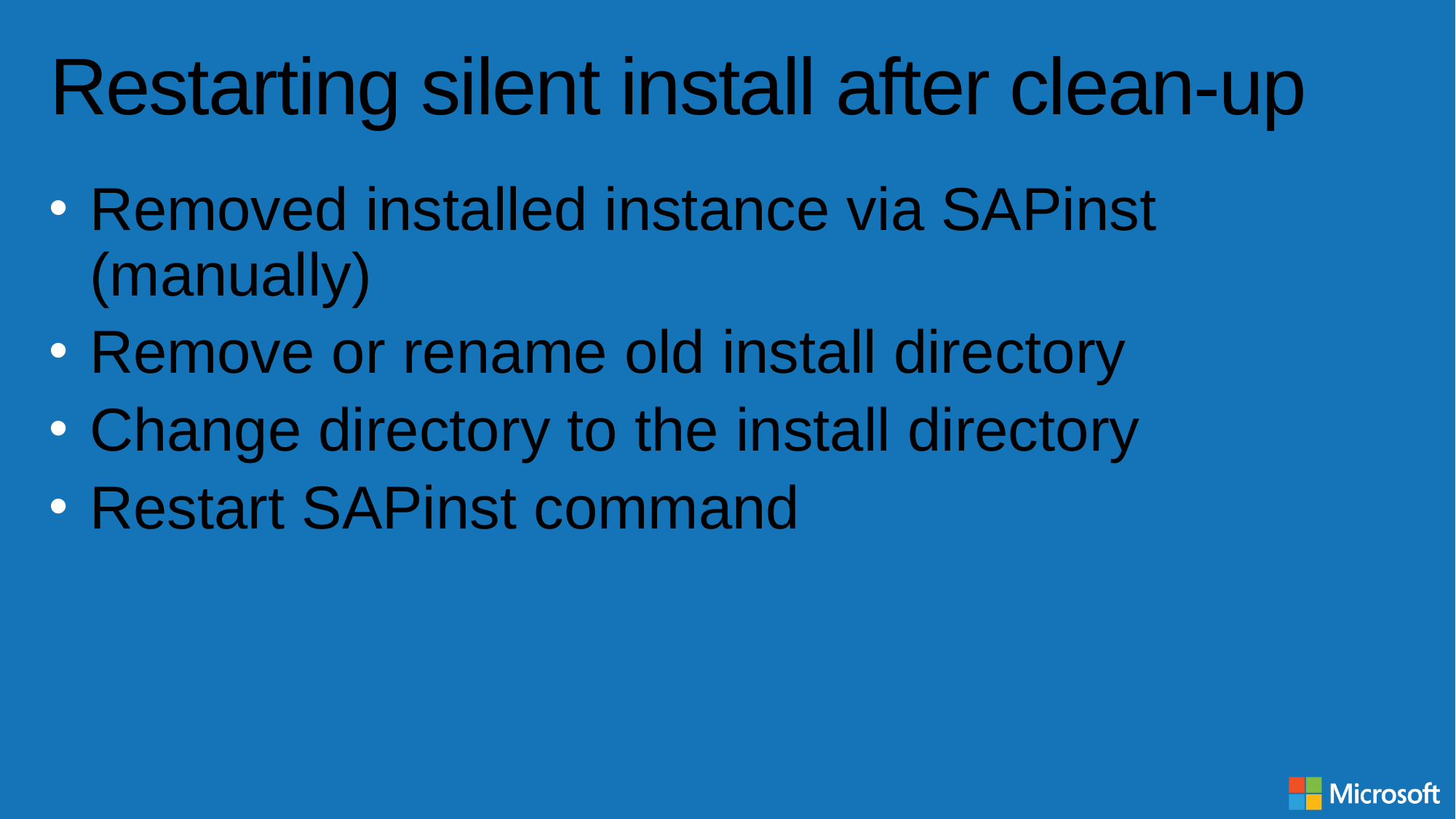

# Restarting silent install after clean-up
Removed installed instance via SAPinst (manually)
Remove or rename old install directory
Change directory to the install directory
Restart SAPinst command